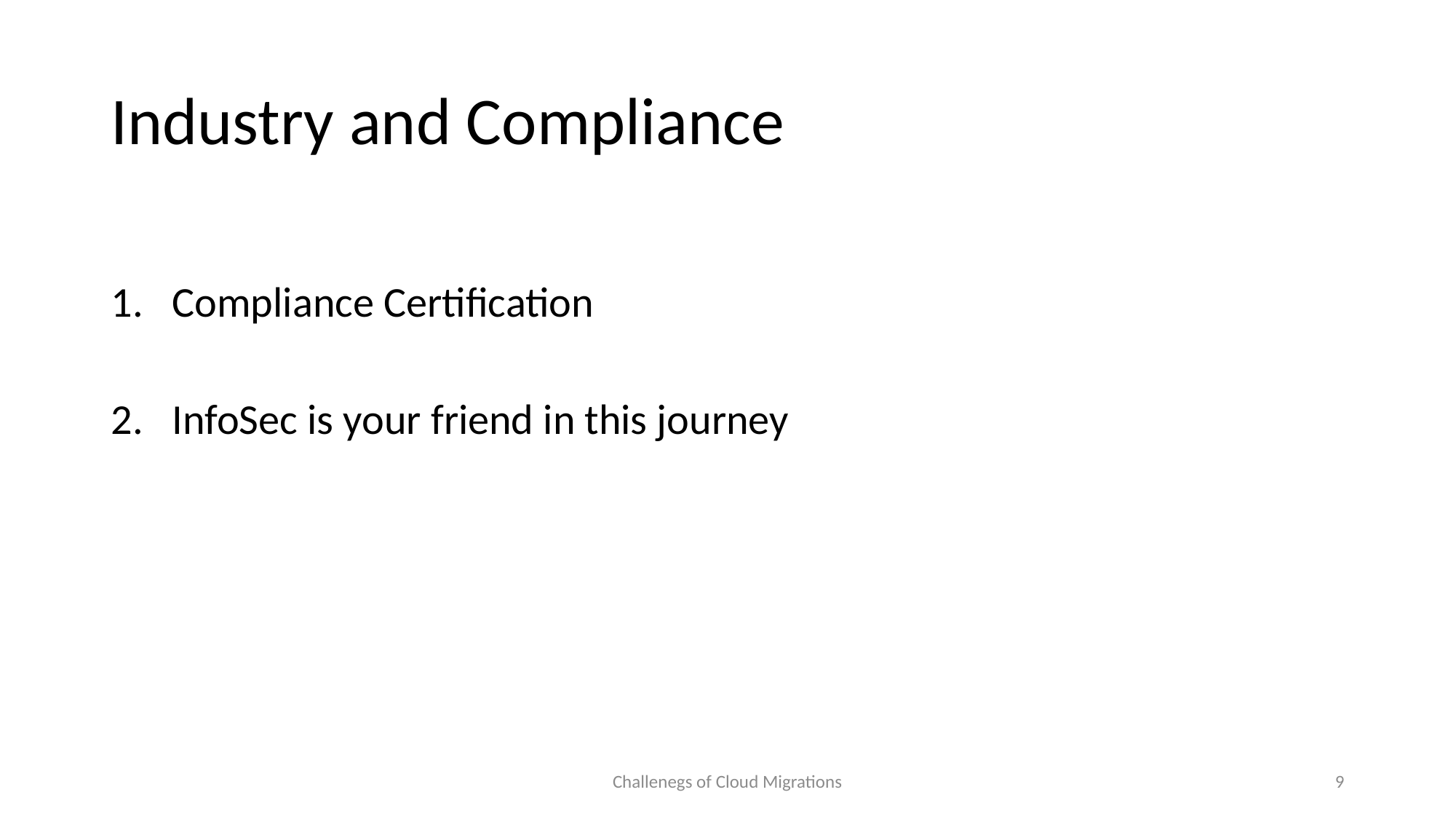

# Industry and Compliance
Compliance Certification
InfoSec is your friend in this journey

Challenegs of Cloud Migrations
9